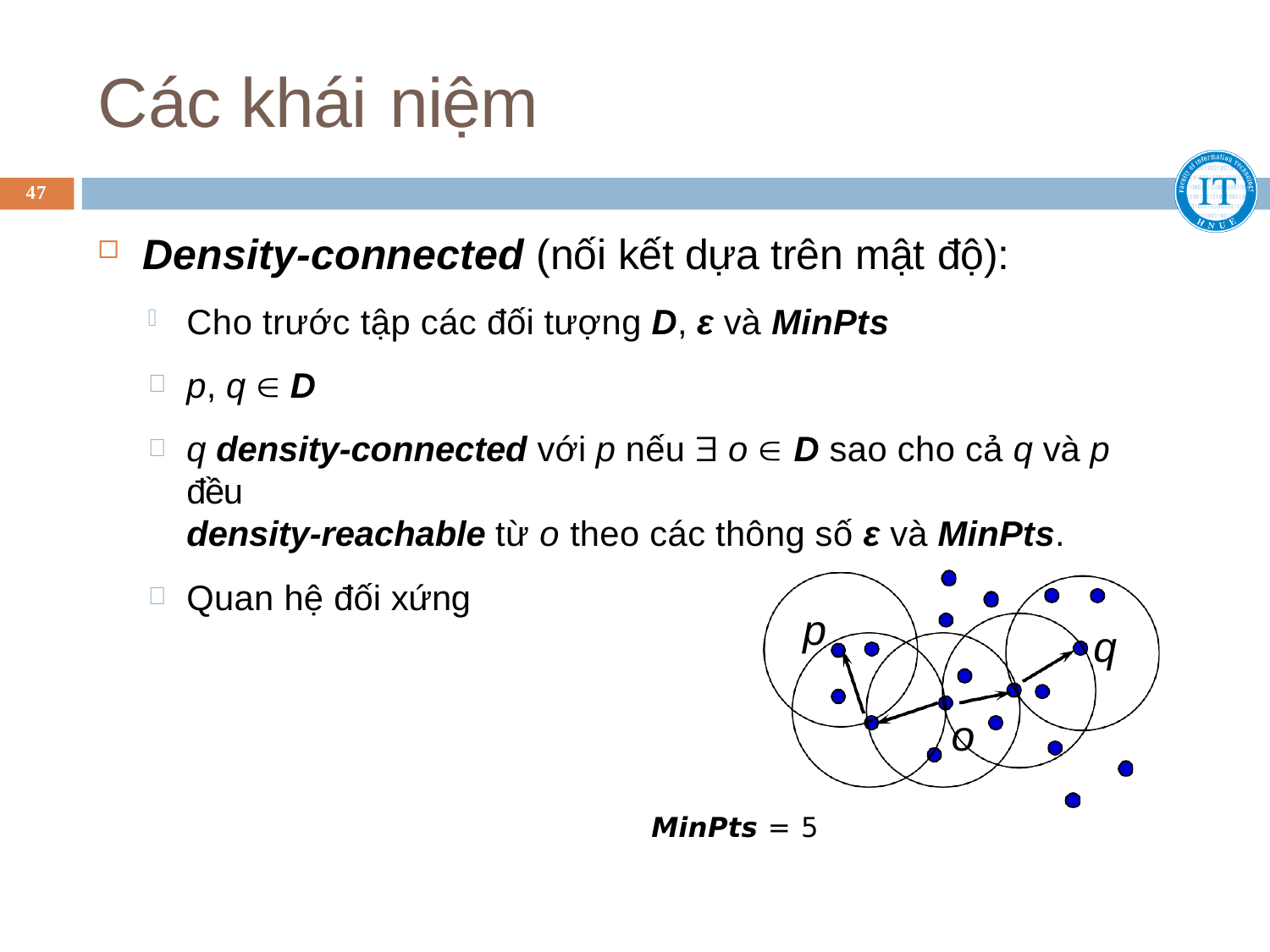

# Các khái niệm
47
Density-connected (nối kết dựa trên mật độ):
Cho trước tập các đối tượng D, ε và MinPts
p, q ∈ D
q density-connected với p nếu ∃ o ∈ D sao cho cả q và p đều
density-reachable từ o theo các thông số ε và MinPts.
Quan hệ đối xứng

p
q
o

MinPts = 5